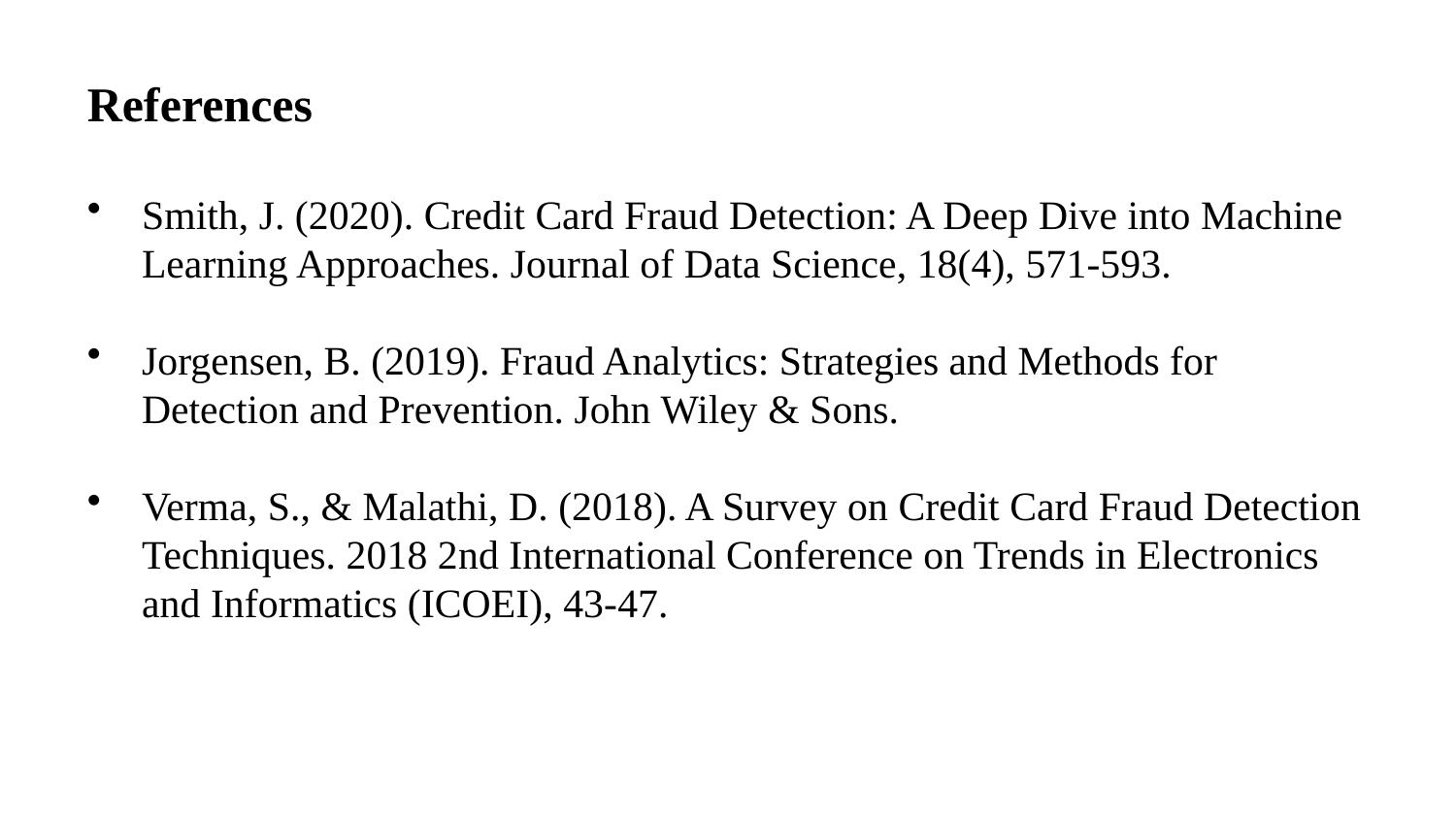

References
Smith, J. (2020). Credit Card Fraud Detection: A Deep Dive into Machine Learning Approaches. Journal of Data Science, 18(4), 571-593.

Jorgensen, B. (2019). Fraud Analytics: Strategies and Methods for Detection and Prevention. John Wiley & Sons.

Verma, S., & Malathi, D. (2018). A Survey on Credit Card Fraud Detection Techniques. 2018 2nd International Conference on Trends in Electronics and Informatics (ICOEI), 43-47.